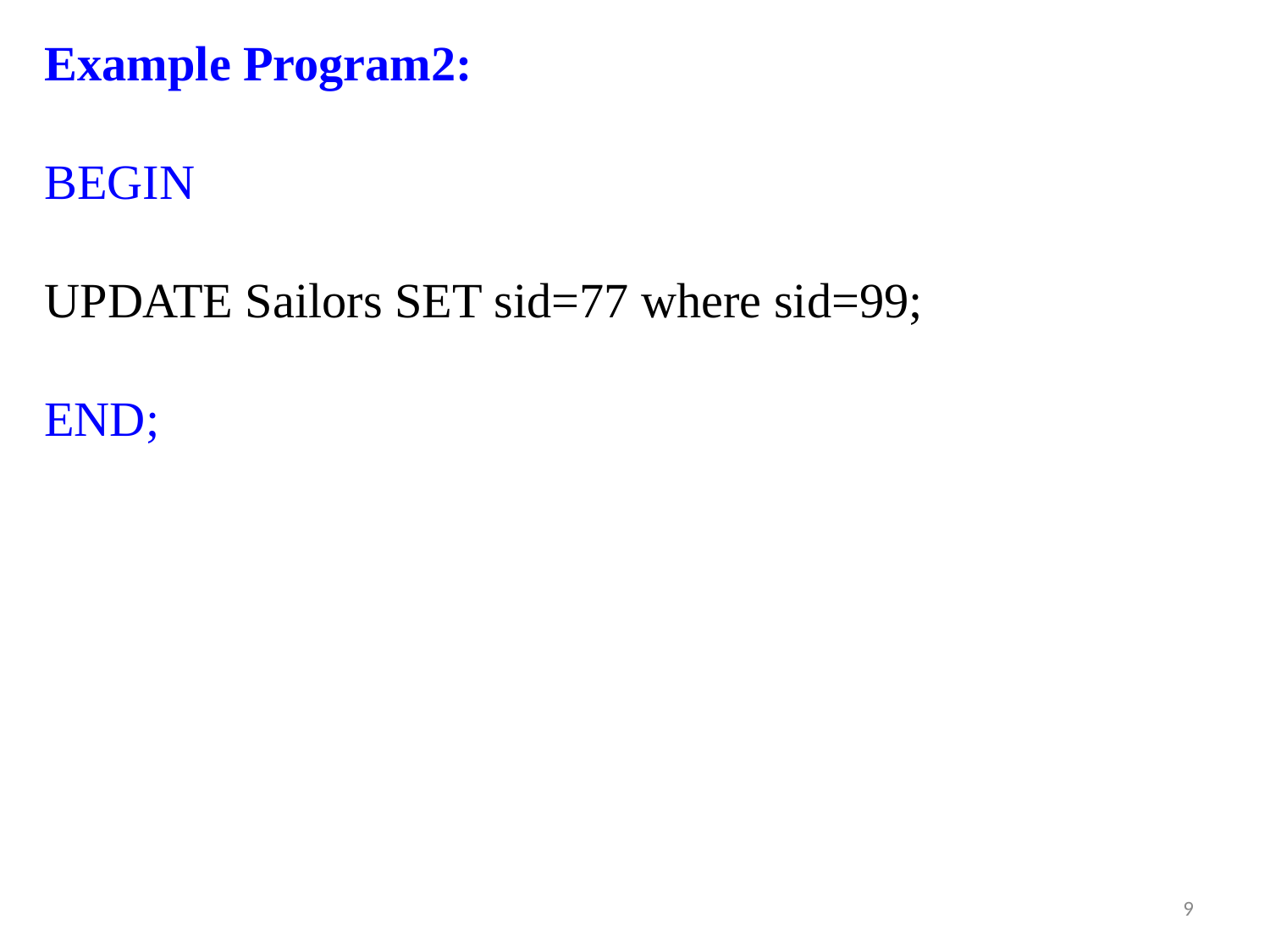

Example Program2:

BEGIN

UPDATE Sailors SET sid=77 where sid=99;

END;
9